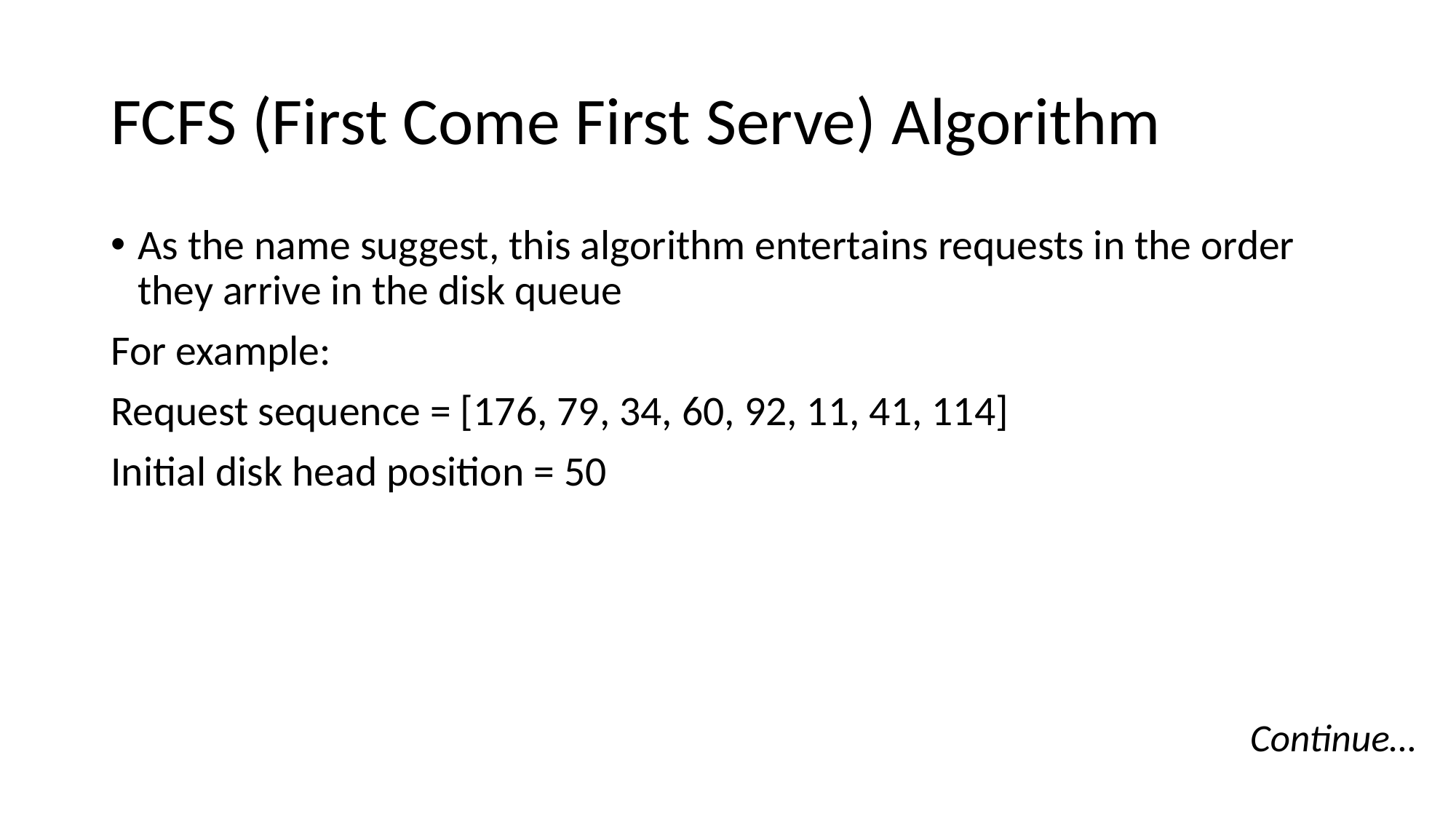

# FCFS (First Come First Serve) Algorithm
As the name suggest, this algorithm entertains requests in the order they arrive in the disk queue
For example:
Request sequence = [176, 79, 34, 60, 92, 11, 41, 114]
Initial disk head position = 50
Continue…